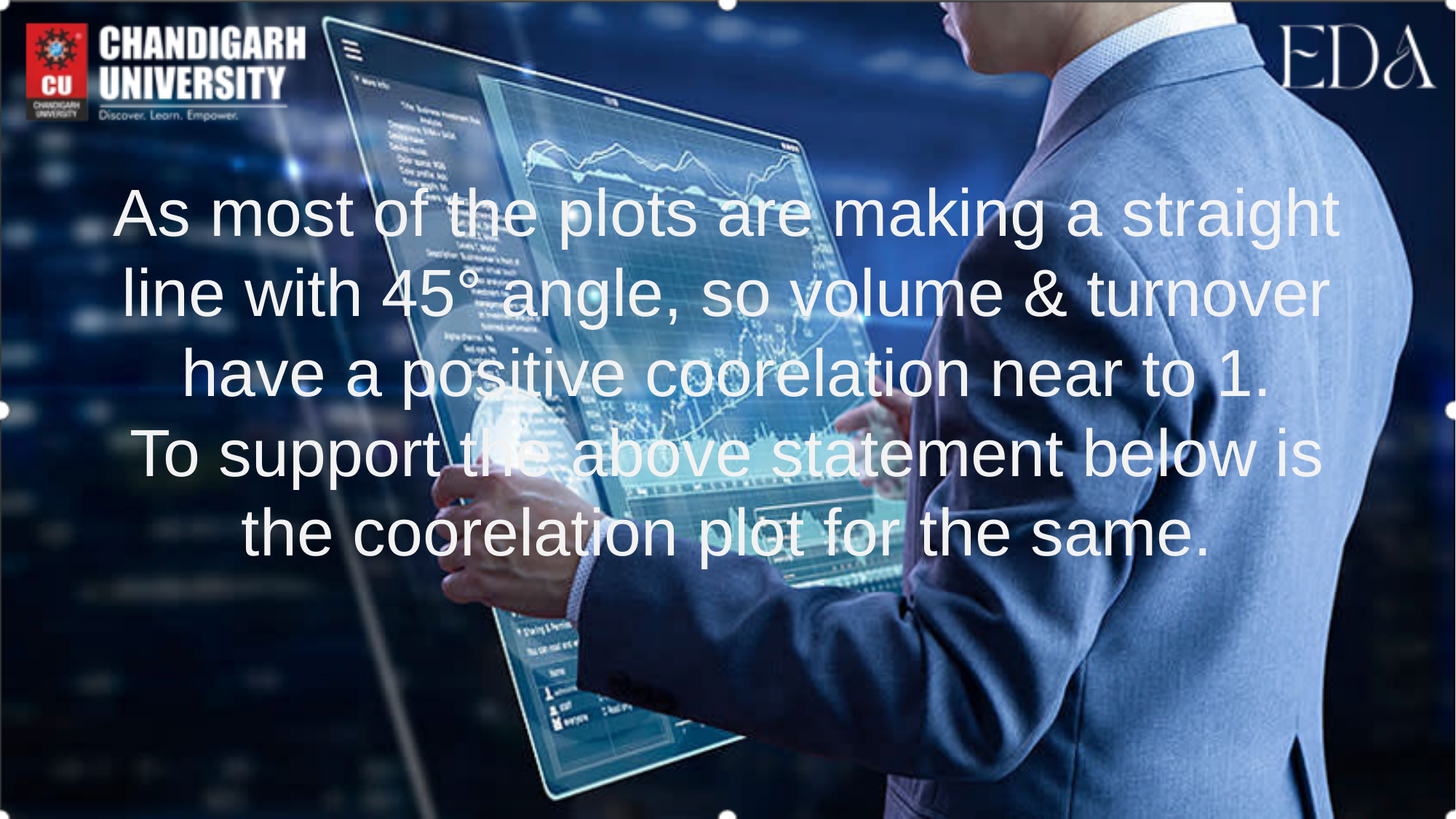

# As most of the plots are making a straight line with 45° angle, so volume & turnover have a positive coorelation near to 1. To support the above statement below is the coorelation plot for the same.